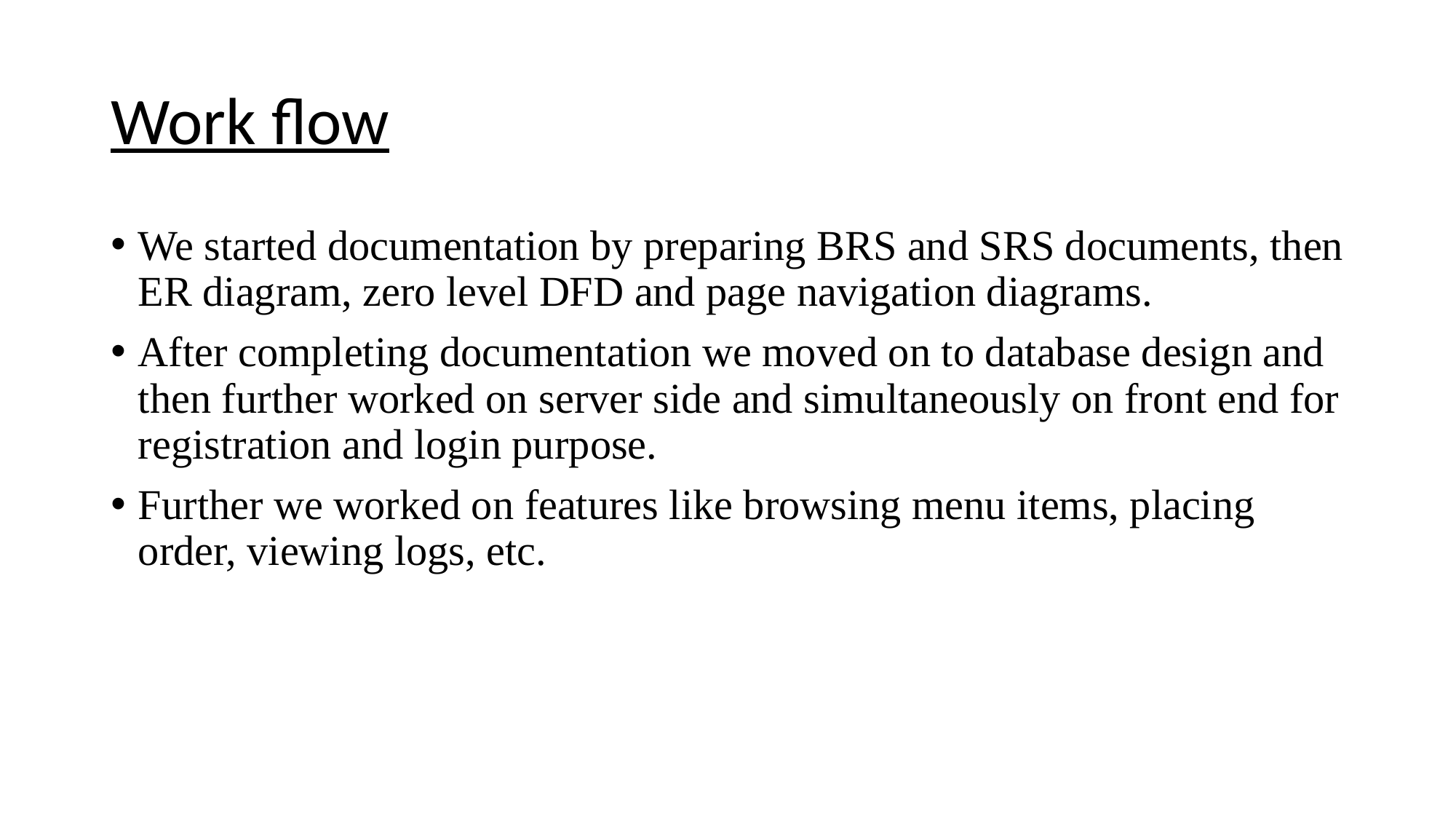

# Work flow
We started documentation by preparing BRS and SRS documents, then ER diagram, zero level DFD and page navigation diagrams.
After completing documentation we moved on to database design and then further worked on server side and simultaneously on front end for registration and login purpose.
Further we worked on features like browsing menu items, placing order, viewing logs, etc.